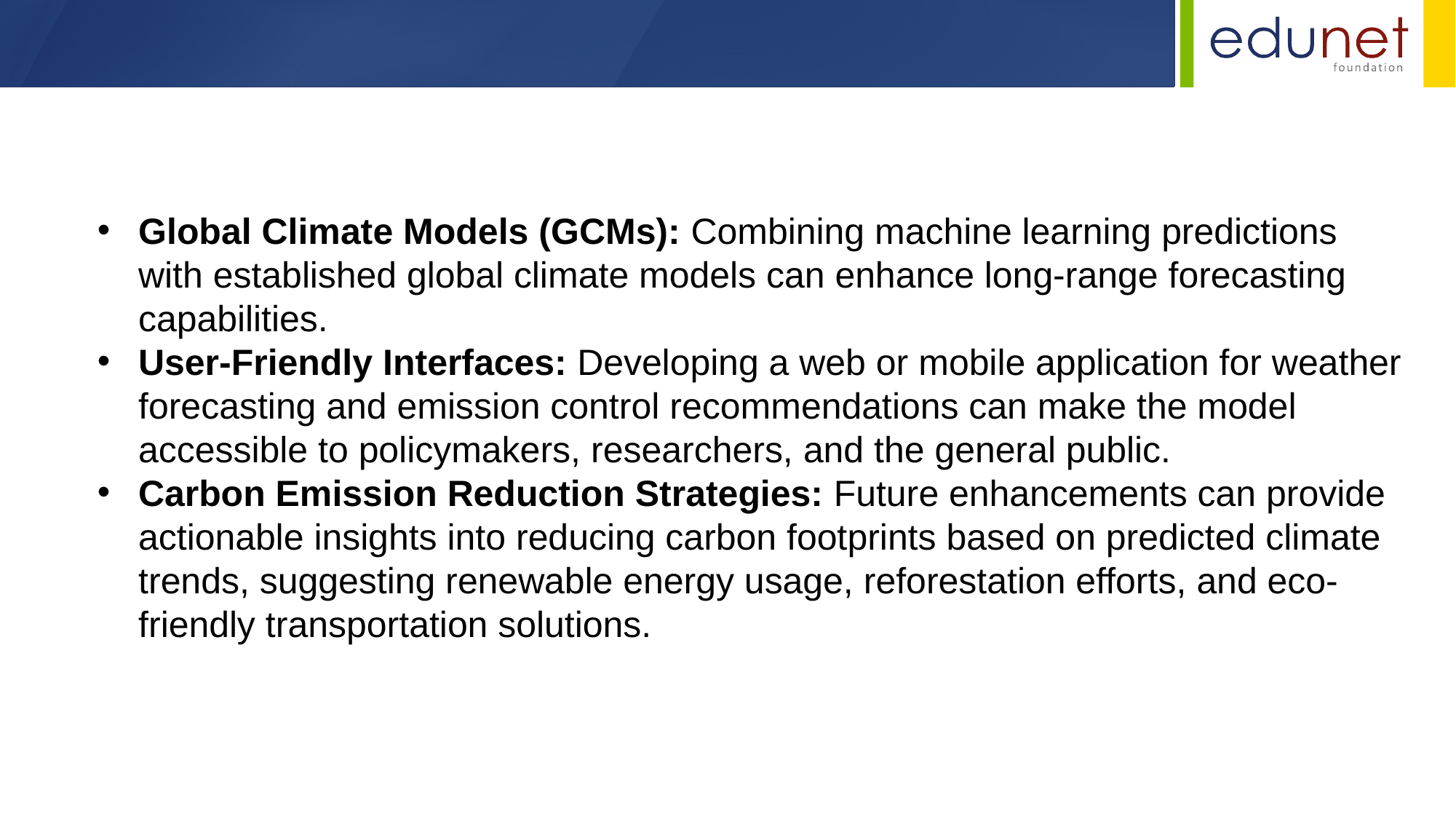

Global Climate Models (GCMs): Combining machine learning predictions with established global climate models can enhance long-range forecasting capabilities.
User-Friendly Interfaces: Developing a web or mobile application for weather forecasting and emission control recommendations can make the model accessible to policymakers, researchers, and the general public.
Carbon Emission Reduction Strategies: Future enhancements can provide actionable insights into reducing carbon footprints based on predicted climate trends, suggesting renewable energy usage, reforestation efforts, and eco-friendly transportation solutions.